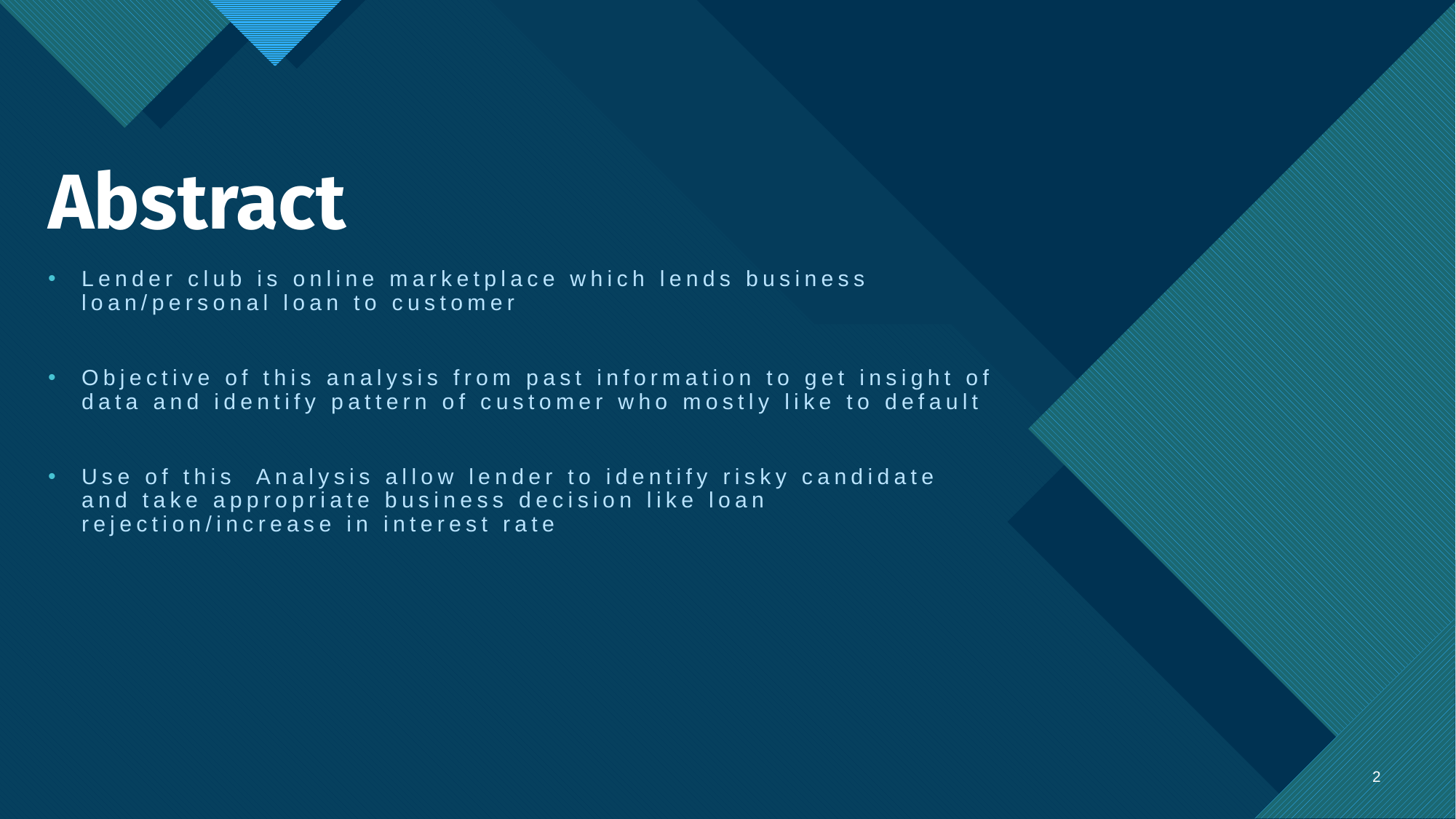

# Abstract
Lender club is online marketplace which lends business loan/personal loan to customer

Objective of this analysis from past information to get insight of data and identify pattern of customer who mostly like to default

Use of this  Analysis allow lender to identify risky candidate and take appropriate business decision like loan rejection/increase in interest rate

2